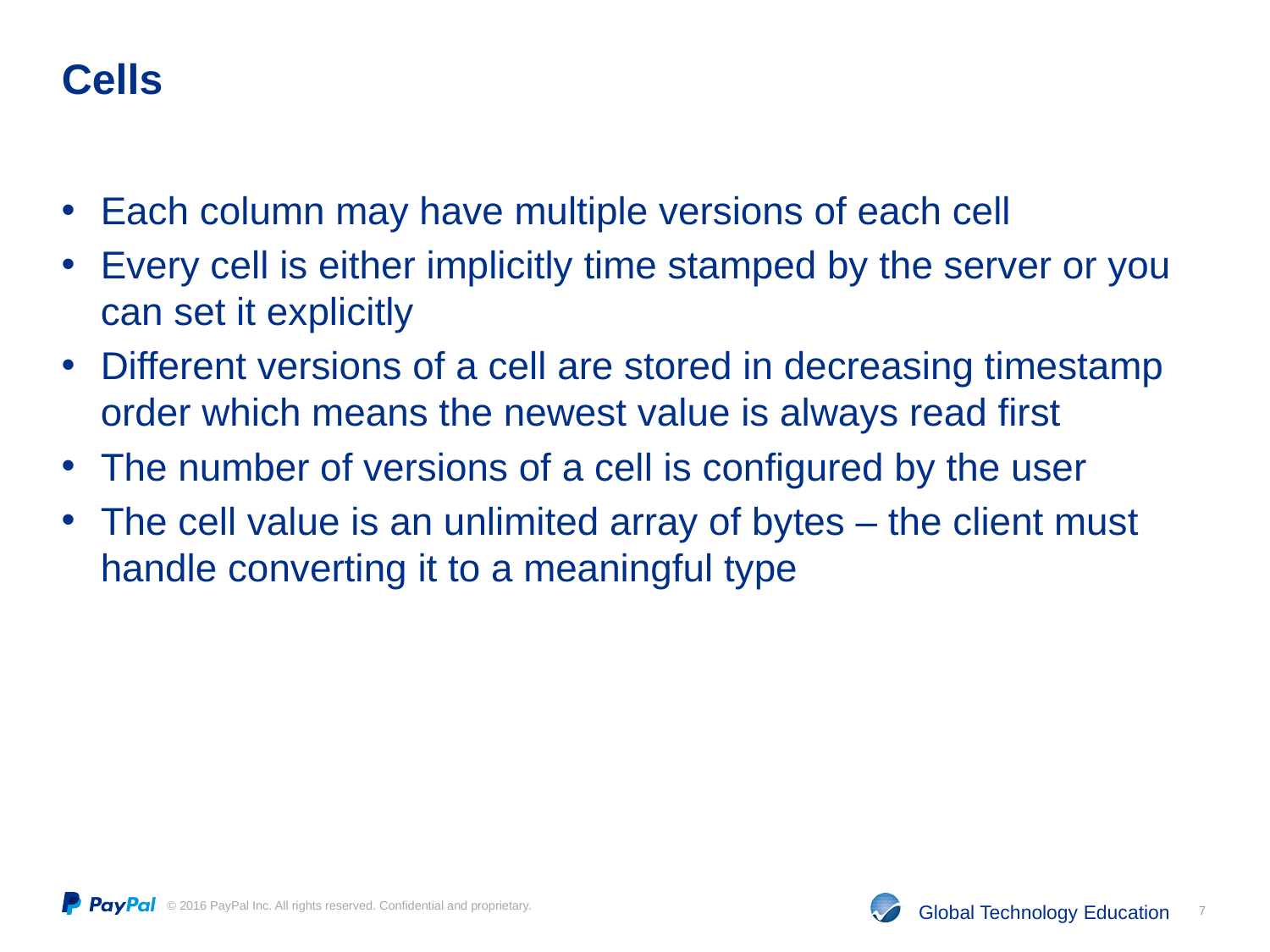

# Cells
Each column may have multiple versions of each cell
Every cell is either implicitly time stamped by the server or you can set it explicitly
Different versions of a cell are stored in decreasing timestamp order which means the newest value is always read first
The number of versions of a cell is configured by the user
The cell value is an unlimited array of bytes – the client must handle converting it to a meaningful type
7